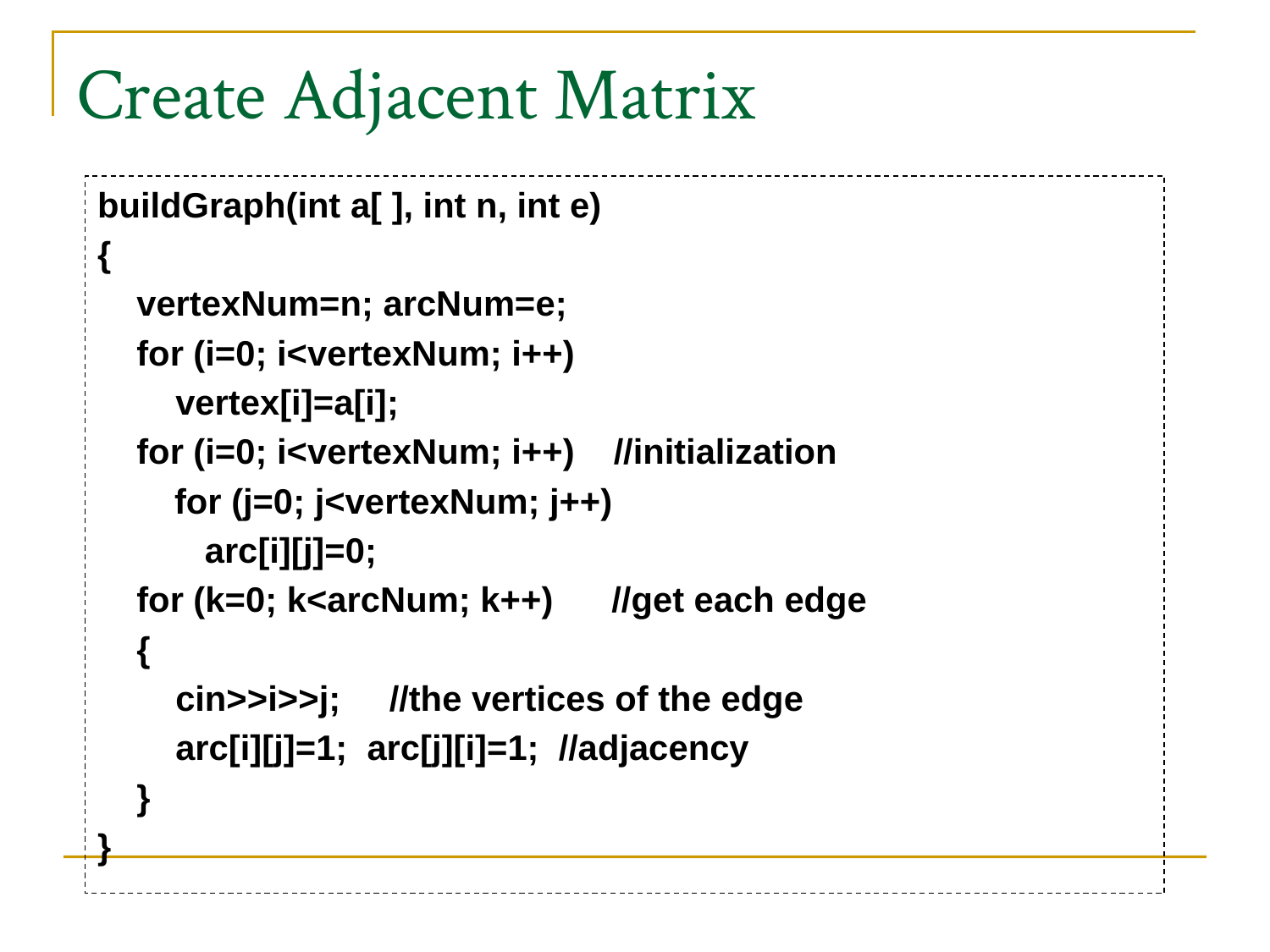

# Create Adjacent Matrix
buildGraph(int a[ ], int n, int e)
{
    vertexNum=n; arcNum=e;
    for (i=0; i<vertexNum; i++)
        vertex[i]=a[i];
    for (i=0; i<vertexNum; i++)    //initialization
	   for (j=0; j<vertexNum; j++)
           arc[i][j]=0;
    for (k=0; k<arcNum; k++)      //get each edge
    {
        cin>>i>>j;     //the vertices of the edge
        arc[i][j]=1;  arc[j][i]=1;  //adjacency
    }
}